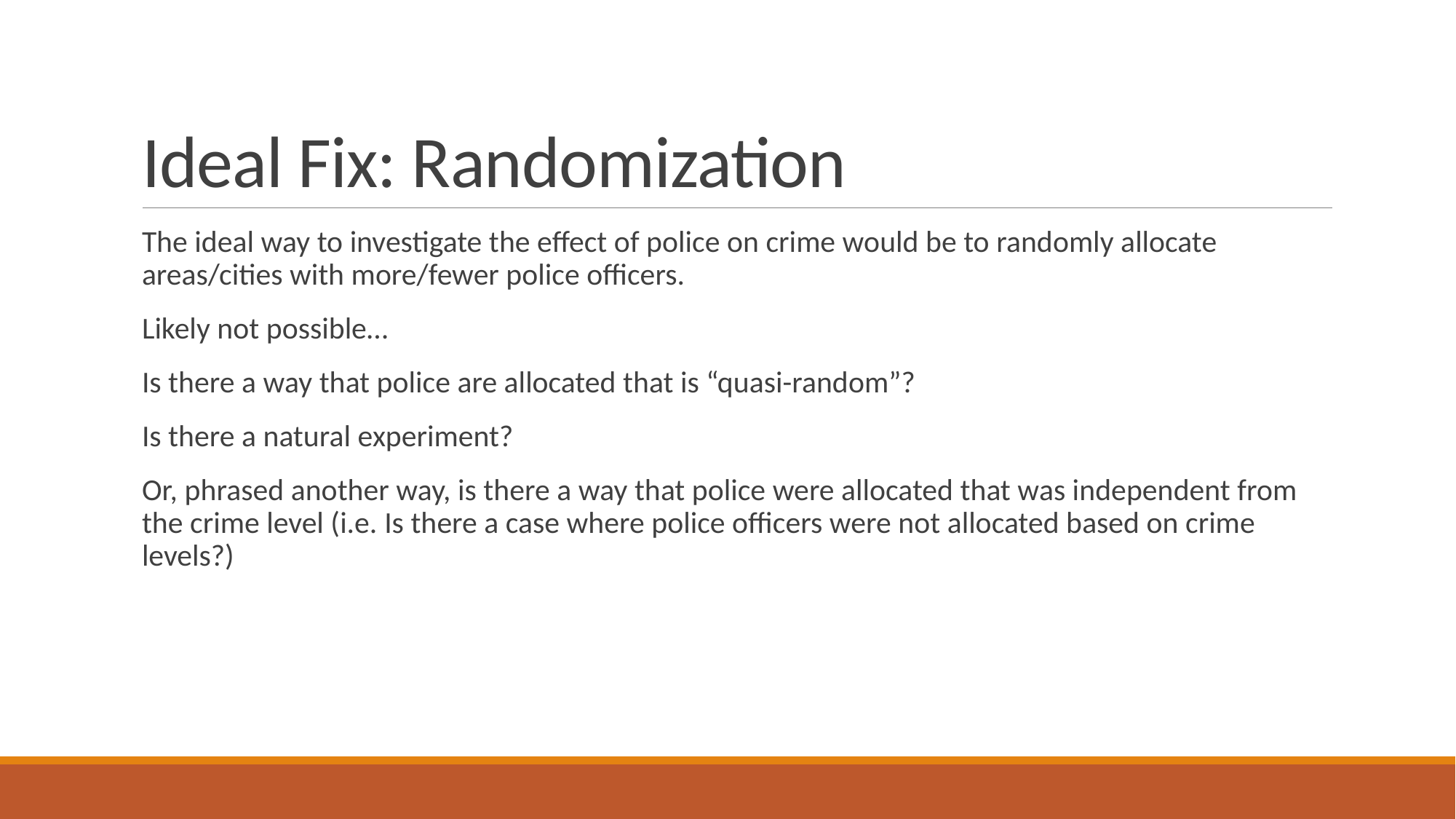

# Ideal Fix: Randomization
The ideal way to investigate the effect of police on crime would be to randomly allocate areas/cities with more/fewer police officers.
Likely not possible…
Is there a way that police are allocated that is “quasi-random”?
Is there a natural experiment?
Or, phrased another way, is there a way that police were allocated that was independent from the crime level (i.e. Is there a case where police officers were not allocated based on crime levels?)